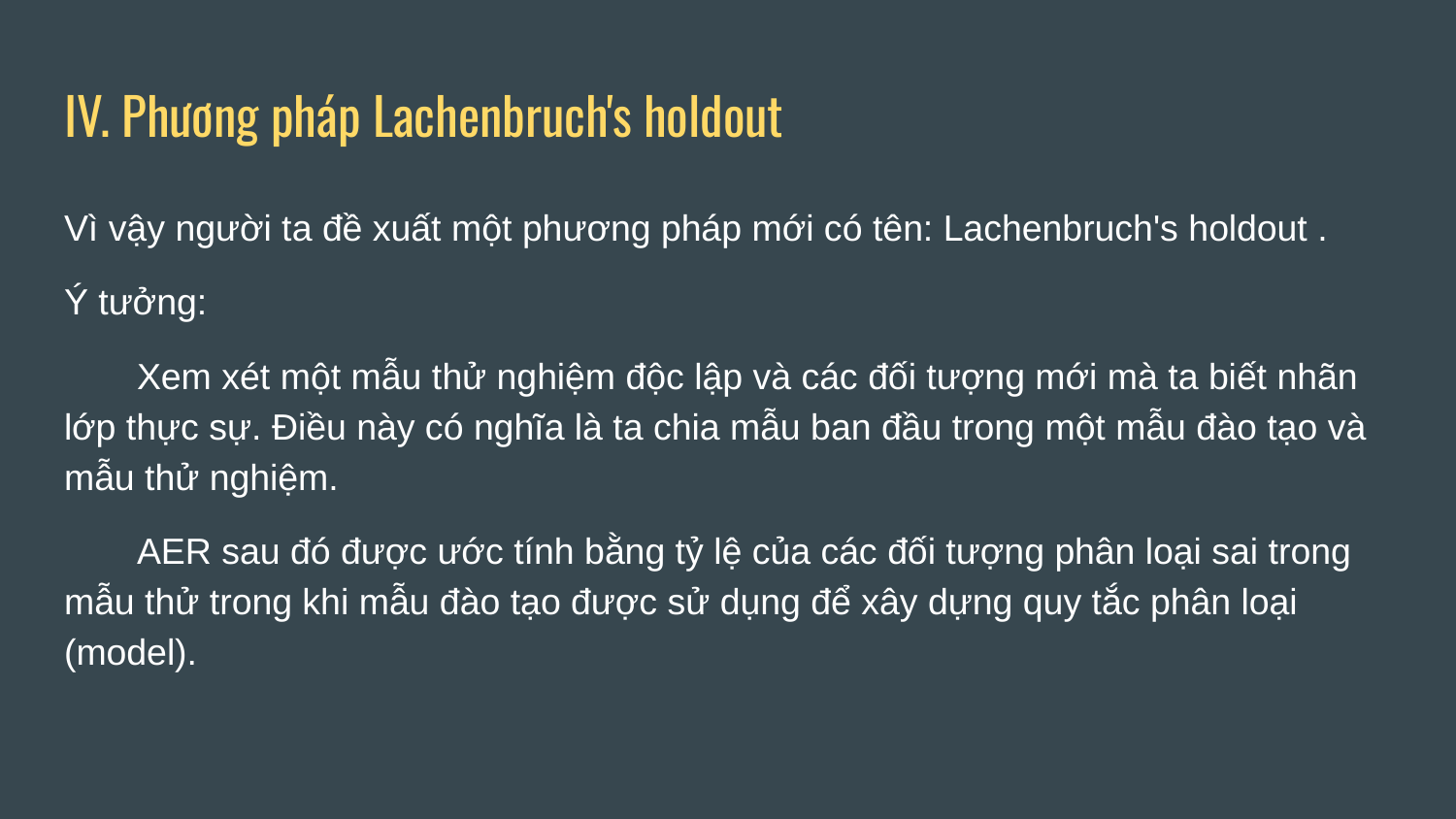

# IV. Phương pháp Lachenbruch's holdout
Vì vậy người ta đề xuất một phương pháp mới có tên: Lachenbruch's holdout .
Ý tưởng:
Xem xét một mẫu thử nghiệm độc lập và các đối tượng mới mà ta biết nhãn lớp thực sự. Điều này có nghĩa là ta chia mẫu ban đầu trong một mẫu đào tạo và mẫu thử nghiệm.
AER sau đó được ước tính bằng tỷ lệ của các đối tượng phân loại sai trong mẫu thử trong khi mẫu đào tạo được sử dụng để xây dựng quy tắc phân loại (model).